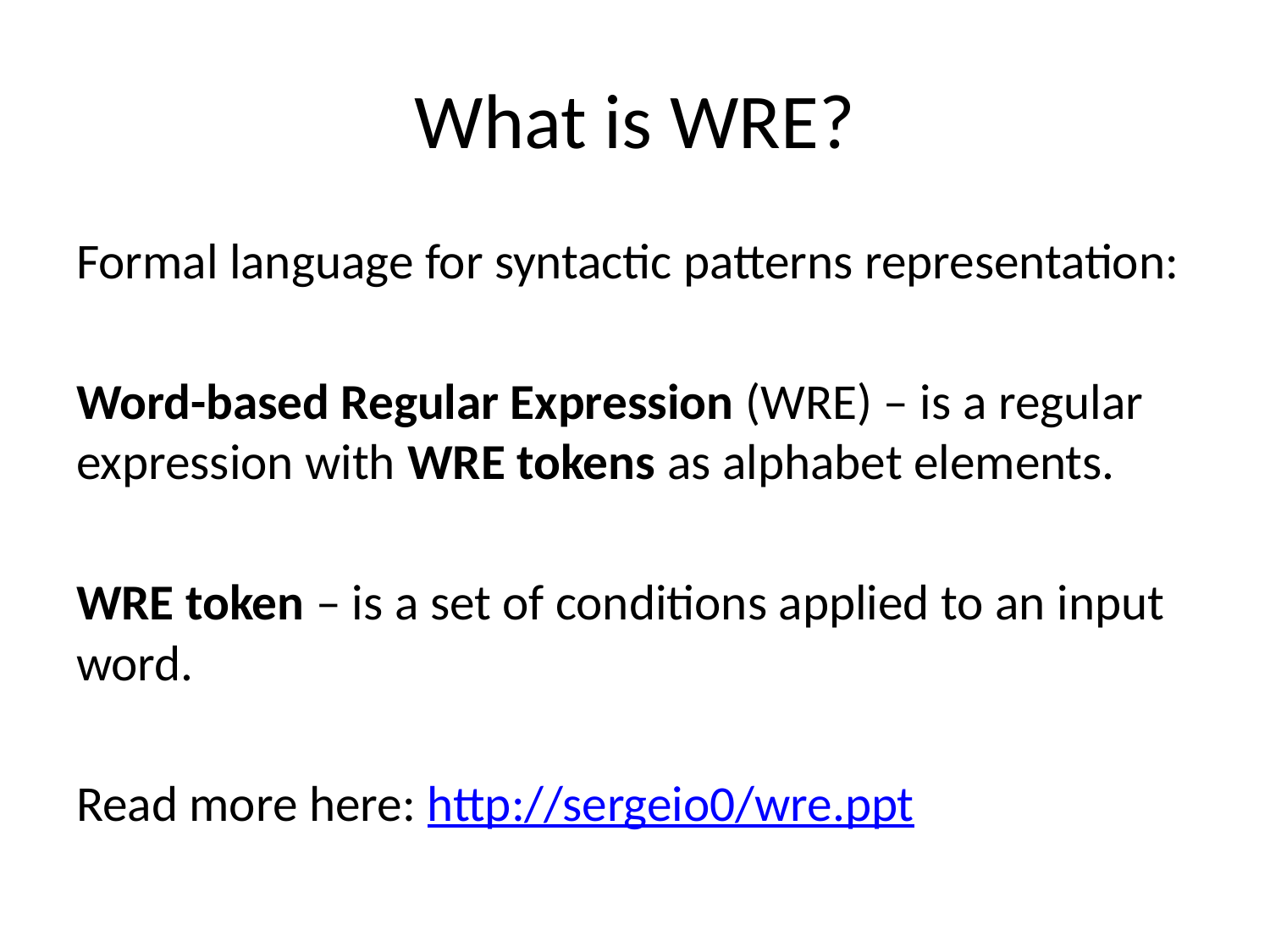

# What is WRE?
Formal language for syntactic patterns representation:

Word-based Regular Expression (WRE) – is a regular expression with WRE tokens as alphabet elements.

WRE token – is a set of conditions applied to an input word.

Read more here: http://sergeio0/wre.ppt